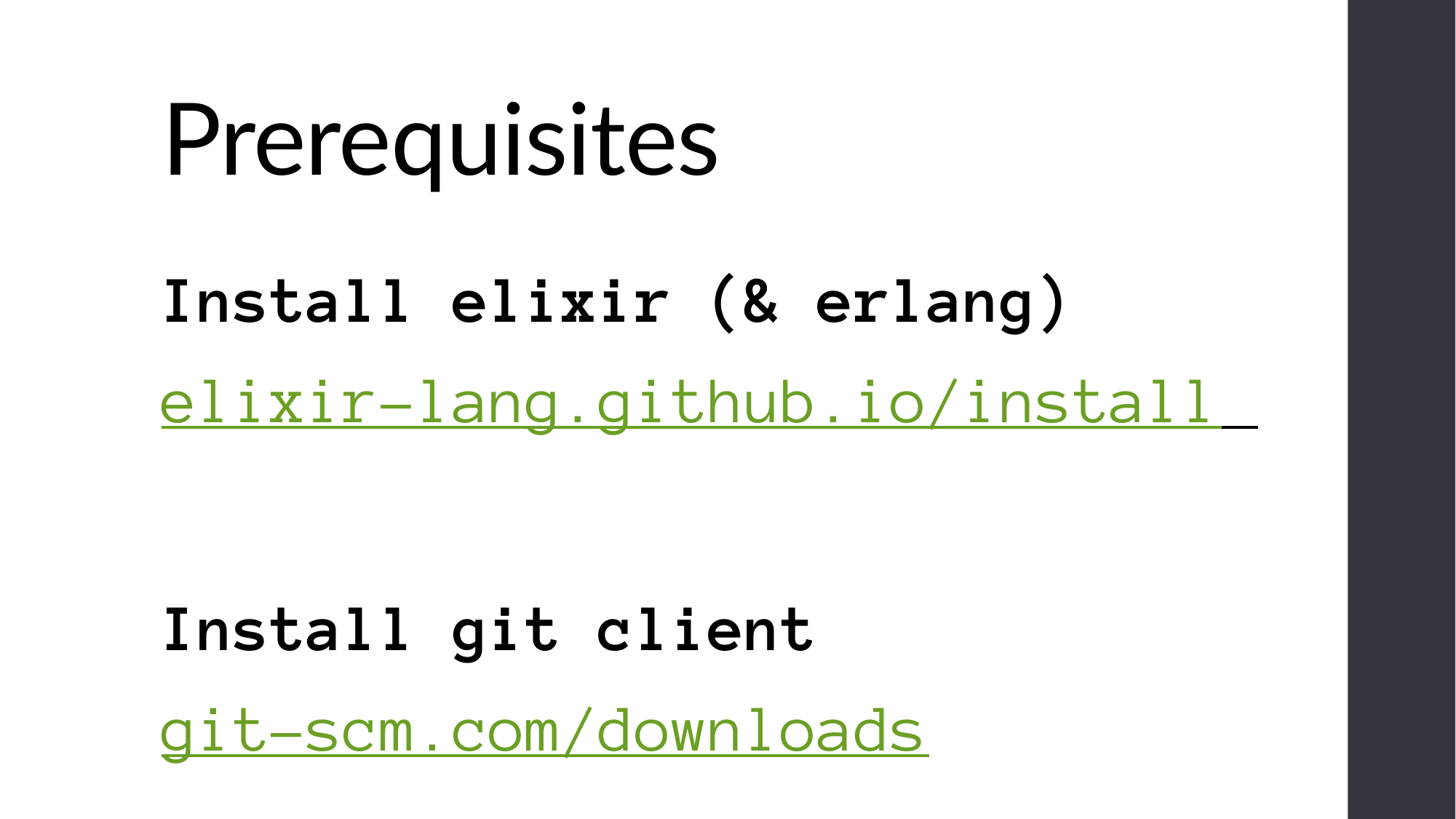

# Prerequisites
Install elixir (& erlang)
elixir-lang.github.io/install
Install git client
git-scm.com/downloads